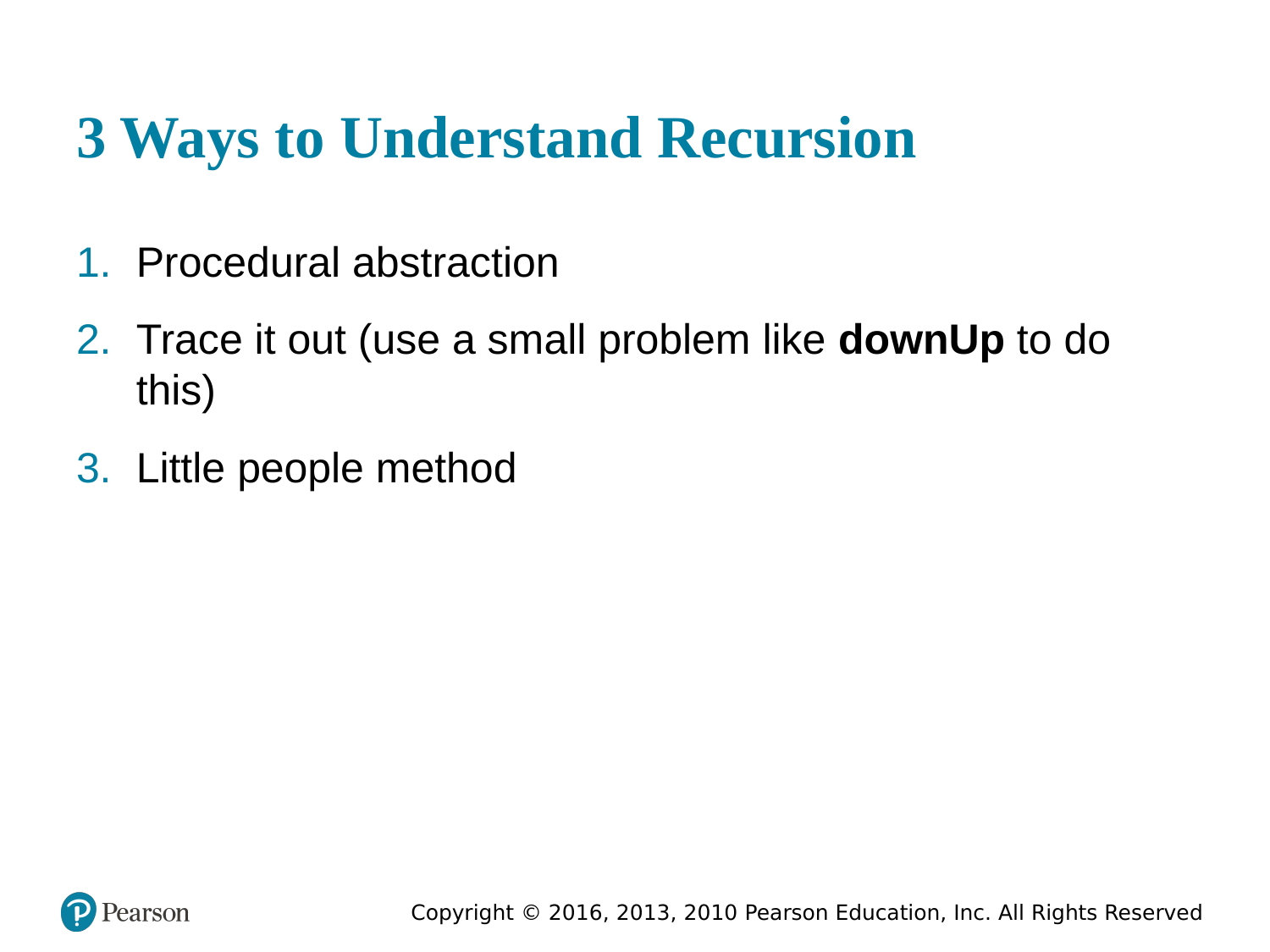

# 3 Ways to Understand Recursion
Procedural abstraction
Trace it out (use a small problem like downUp to do this)
Little people method